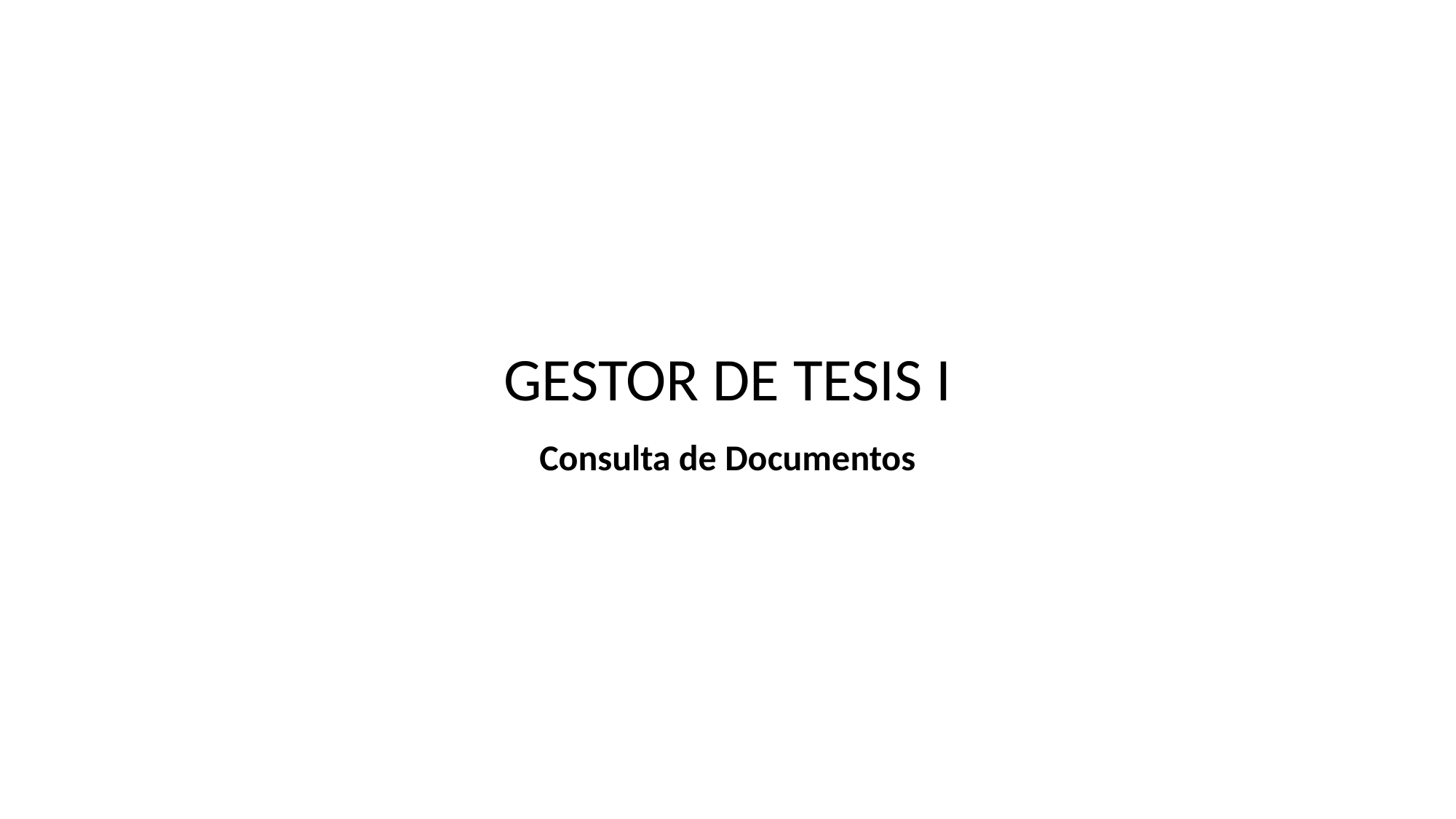

# GESTOR DE TESIS I
Consulta de Documentos